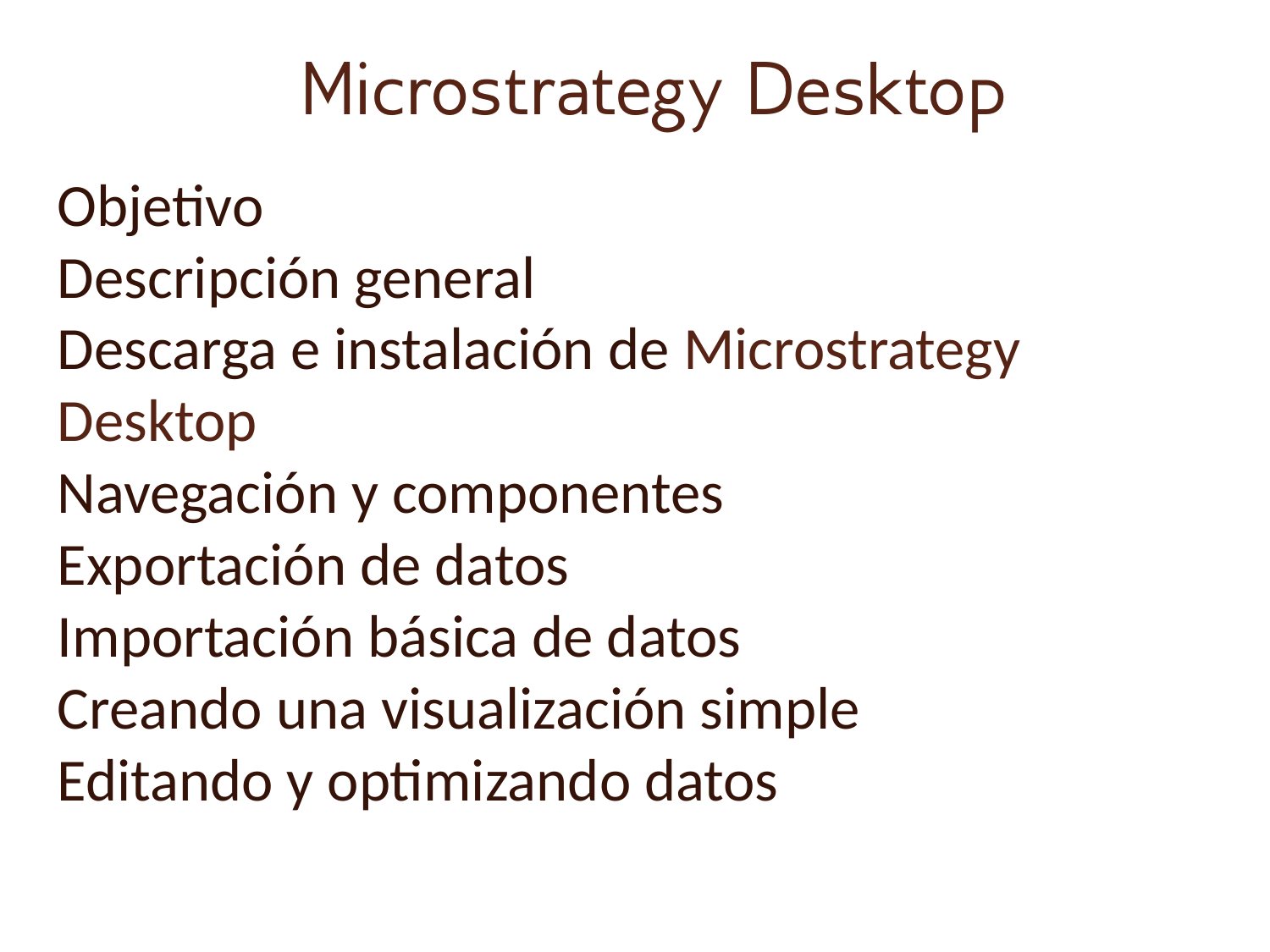

Microstrategy Desktop
Objetivo
Descripción general
Descarga e instalación de Microstrategy Desktop
Navegación y componentes
Exportación de datos
Importación básica de datos
Creando una visualización simple
Editando y optimizando datos